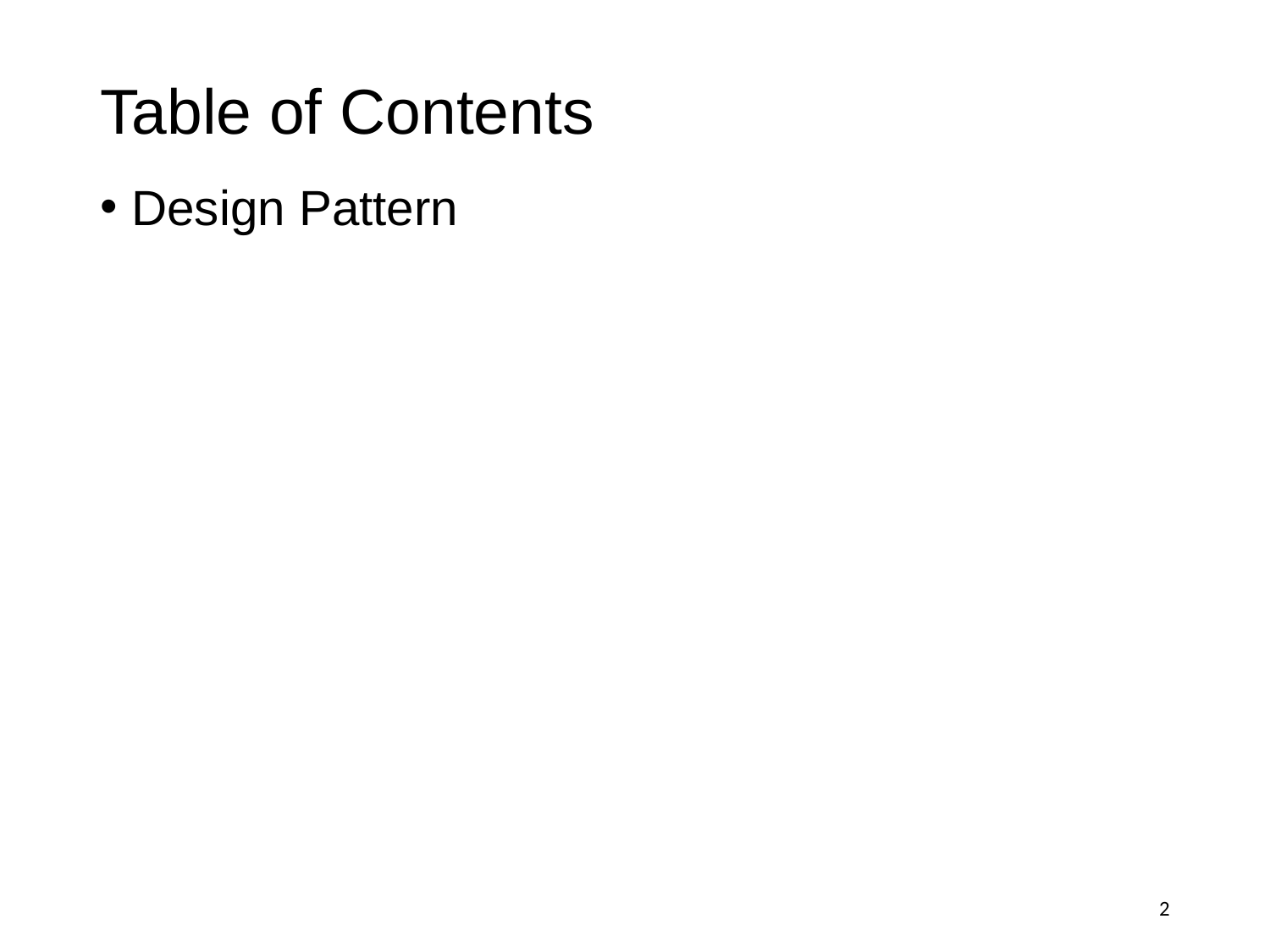

# Table of Contents
Design Pattern
2